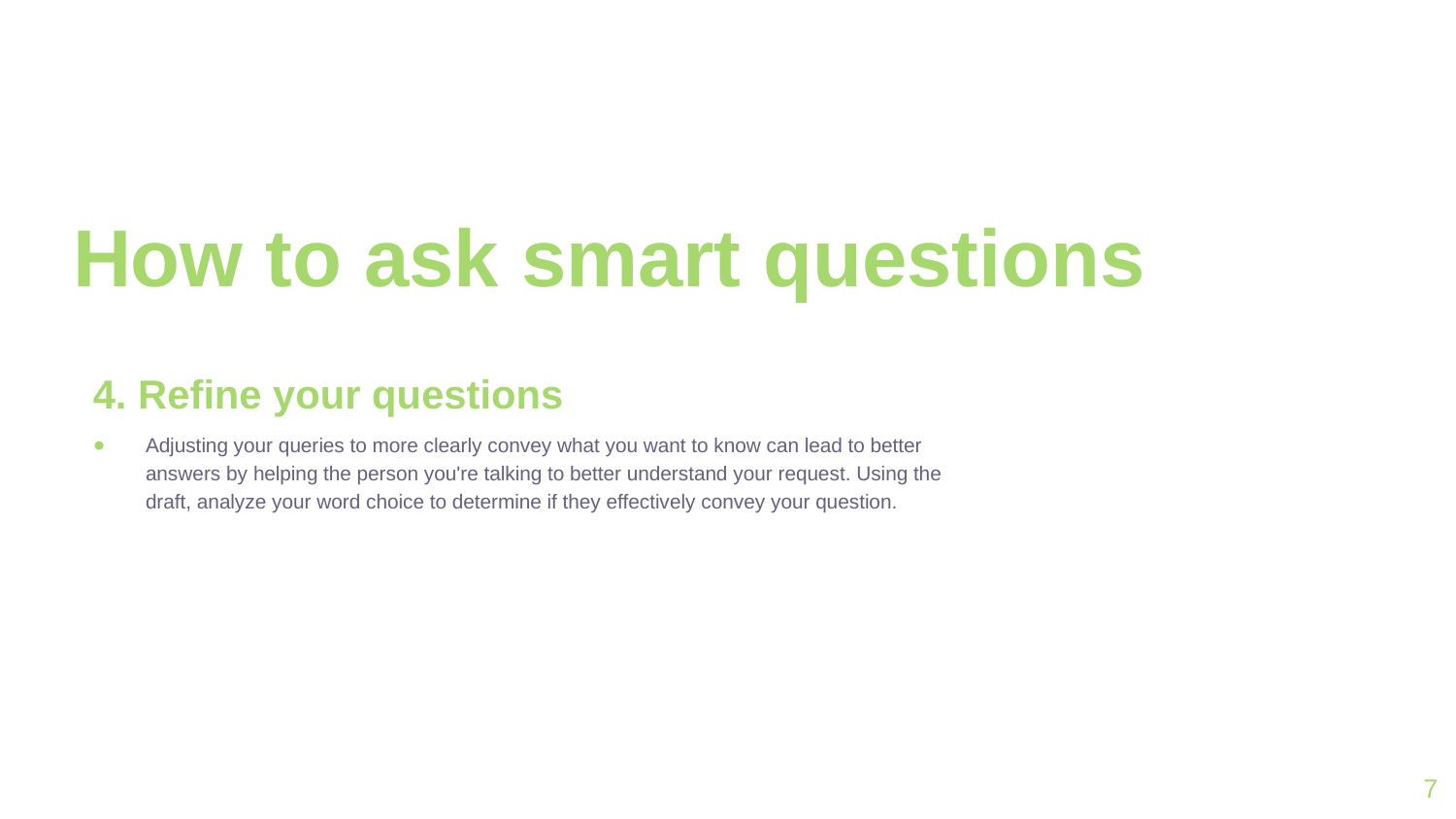

# How to ask smart questions
4. Refine your questions
Adjusting your queries to more clearly convey what you want to know can lead to better answers by helping the person you're talking to better understand your request. Using the draft, analyze your word choice to determine if they effectively convey your question.
7